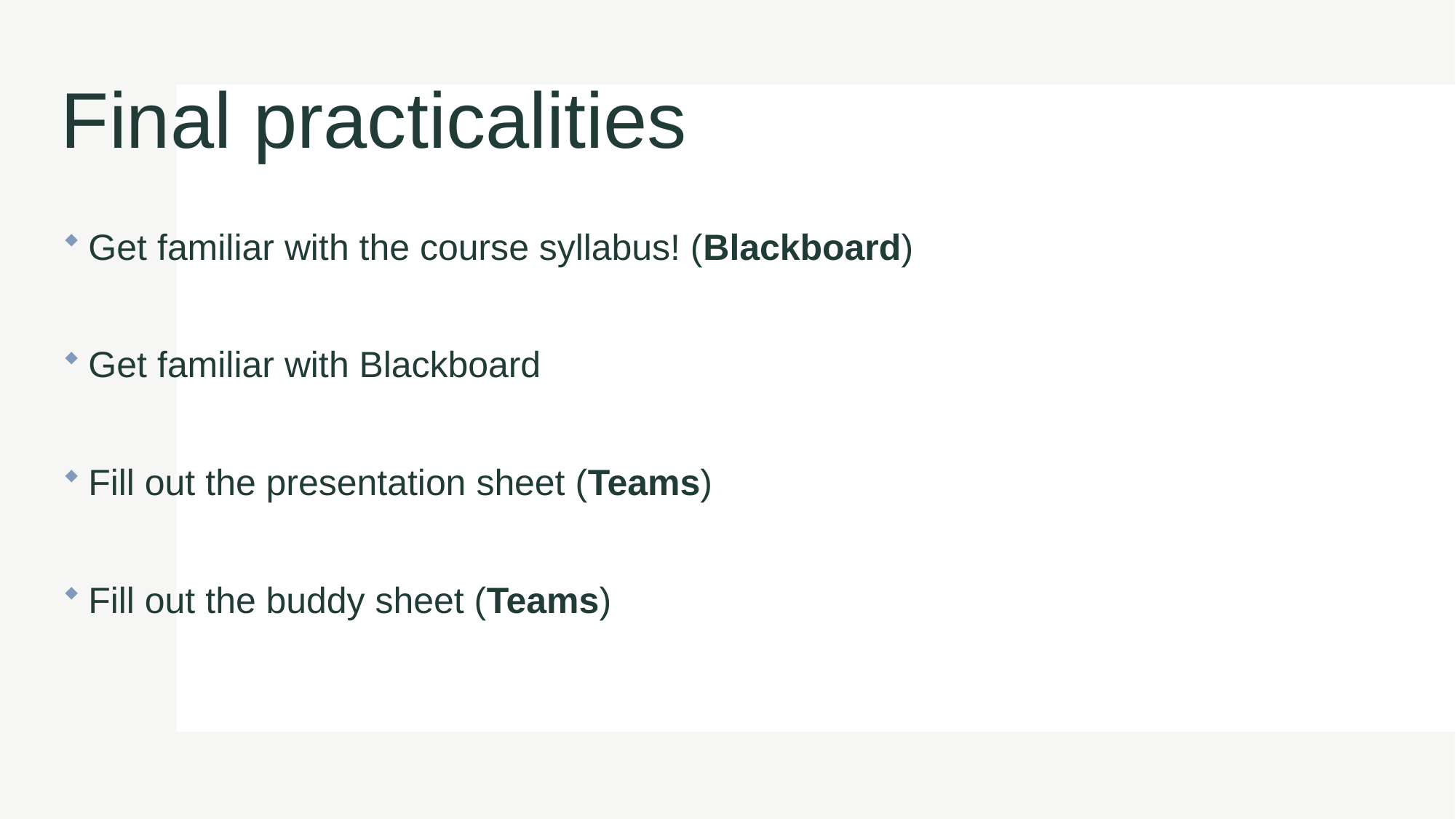

# Final practicalities
Get familiar with the course syllabus! (Blackboard)

Get familiar with Blackboard

Fill out the presentation sheet (Teams)

Fill out the buddy sheet (Teams)